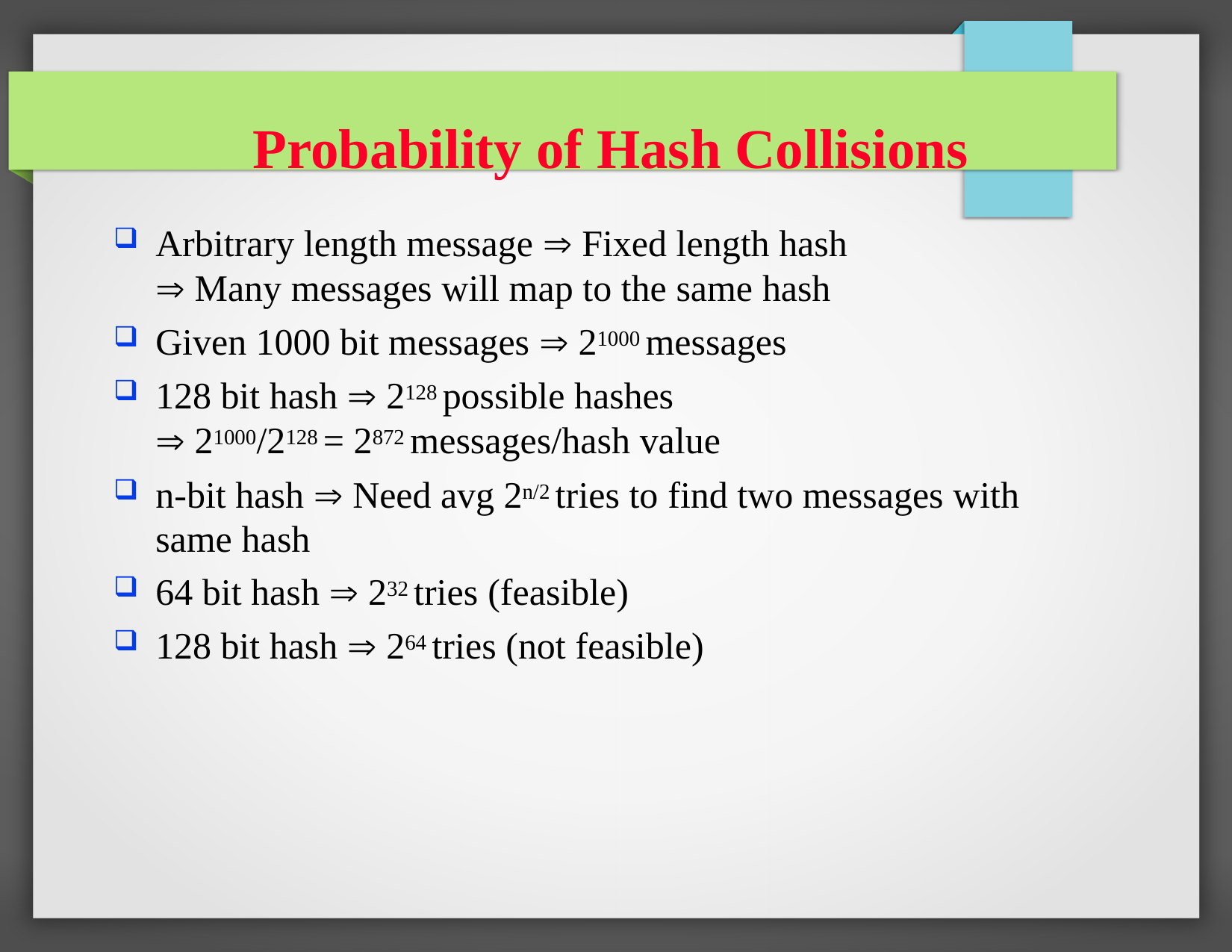

Probability of Hash Collisions
Arbitrary length message ⇒ Fixed length hash
⇒ Many messages will map to the same hash
Given 1000 bit messages ⇒ 21000 messages
128 bit hash ⇒ 2128 possible hashes
⇒ 21000/2128 = 2872 messages/hash value
n-bit hash ⇒ Need avg 2n/2 tries to find two messages with  same hash
64 bit hash ⇒ 232 tries (feasible)
128 bit hash ⇒ 264 tries (not feasible)